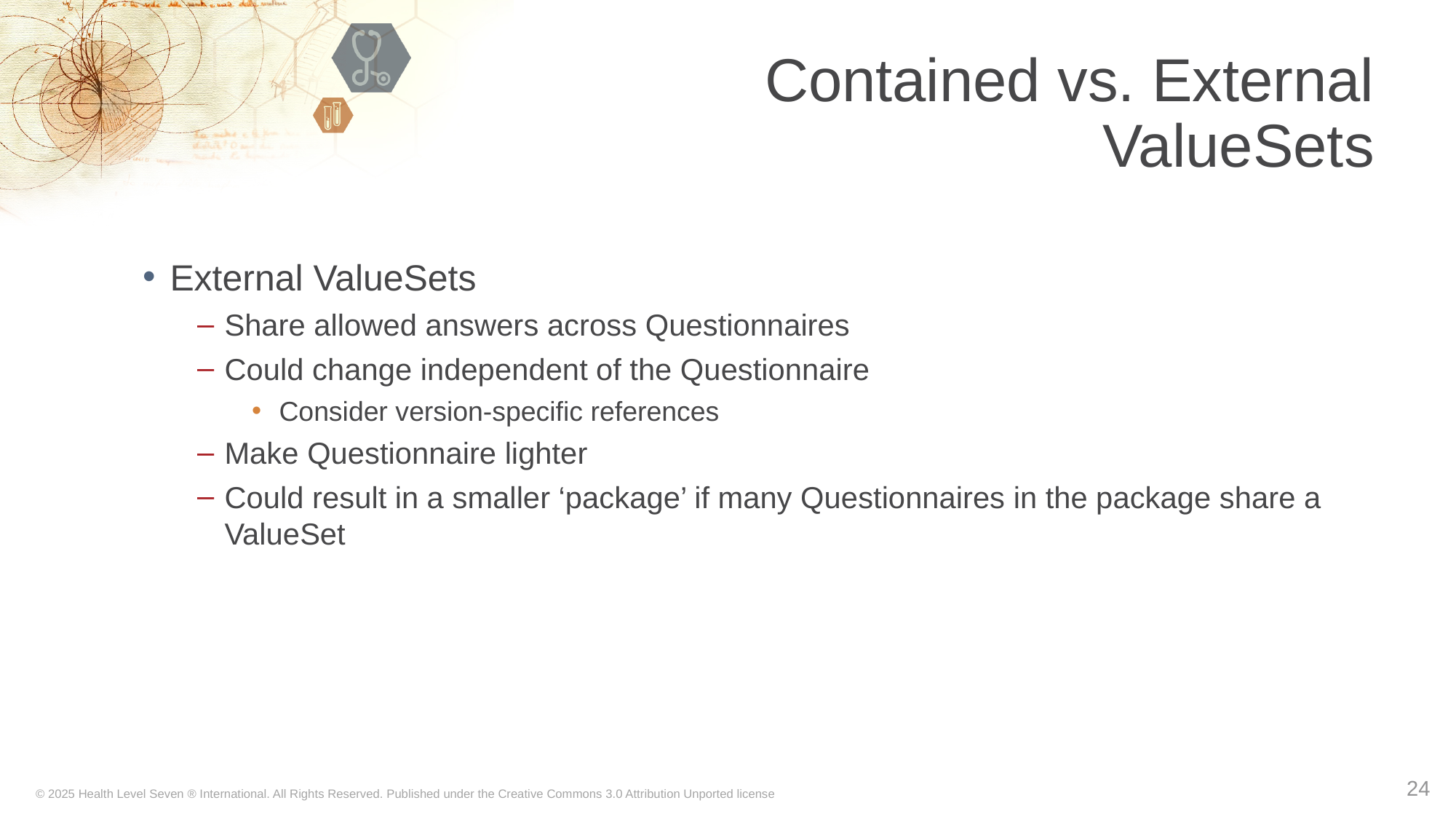

# Contained vs. External ValueSets
External ValueSets
Share allowed answers across Questionnaires
Could change independent of the Questionnaire
Consider version-specific references
Make Questionnaire lighter
Could result in a smaller ‘package’ if many Questionnaires in the package share a ValueSet
24